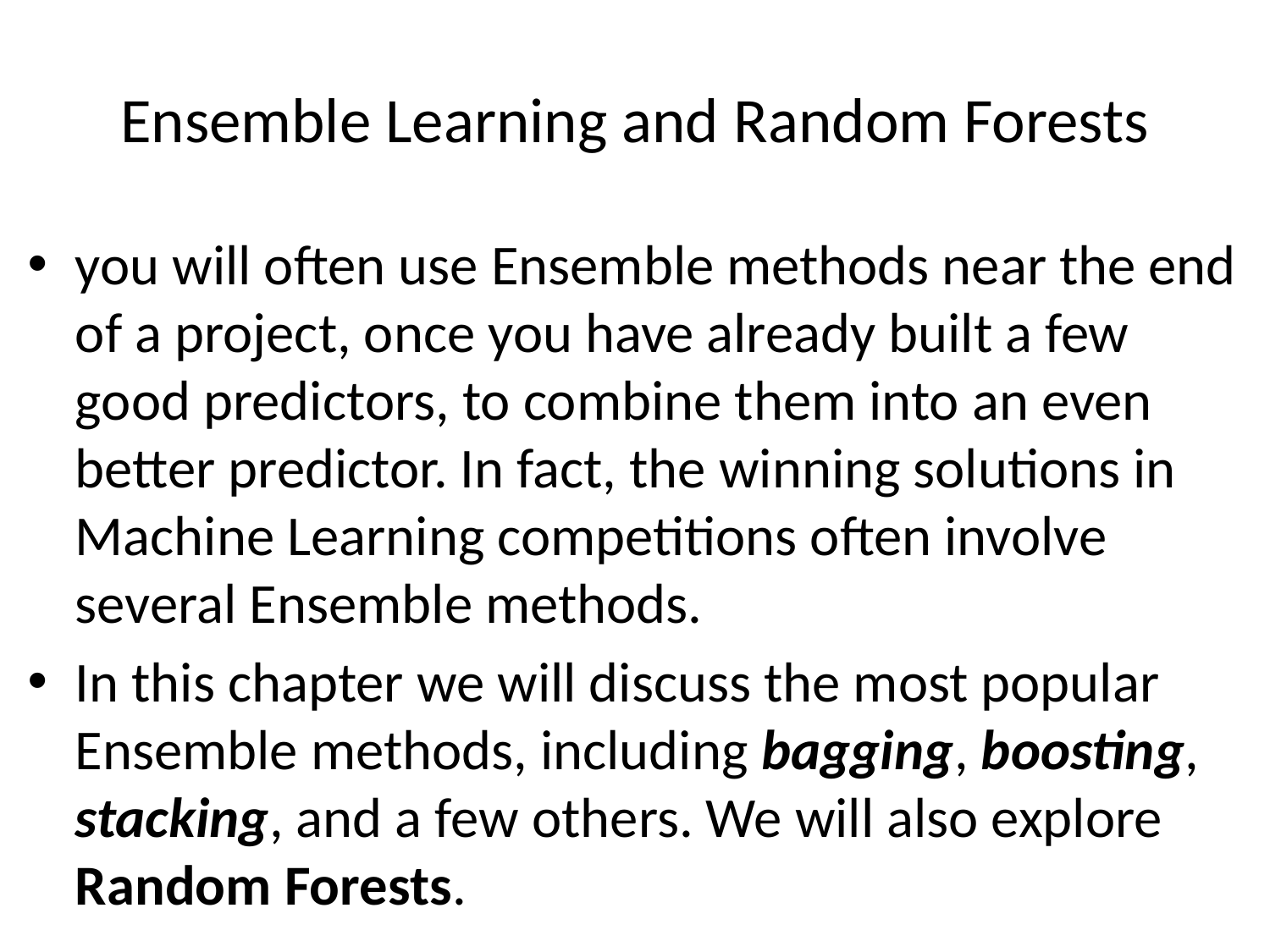

# Ensemble Learning and Random Forests
you will often use Ensemble methods near the end of a project, once you have already built a few good predictors, to combine them into an even better predictor. In fact, the winning solutions in Machine Learning competitions often involve several Ensemble methods.
In this chapter we will discuss the most popular Ensemble methods, including bagging, boosting, stacking, and a few others. We will also explore Random Forests.